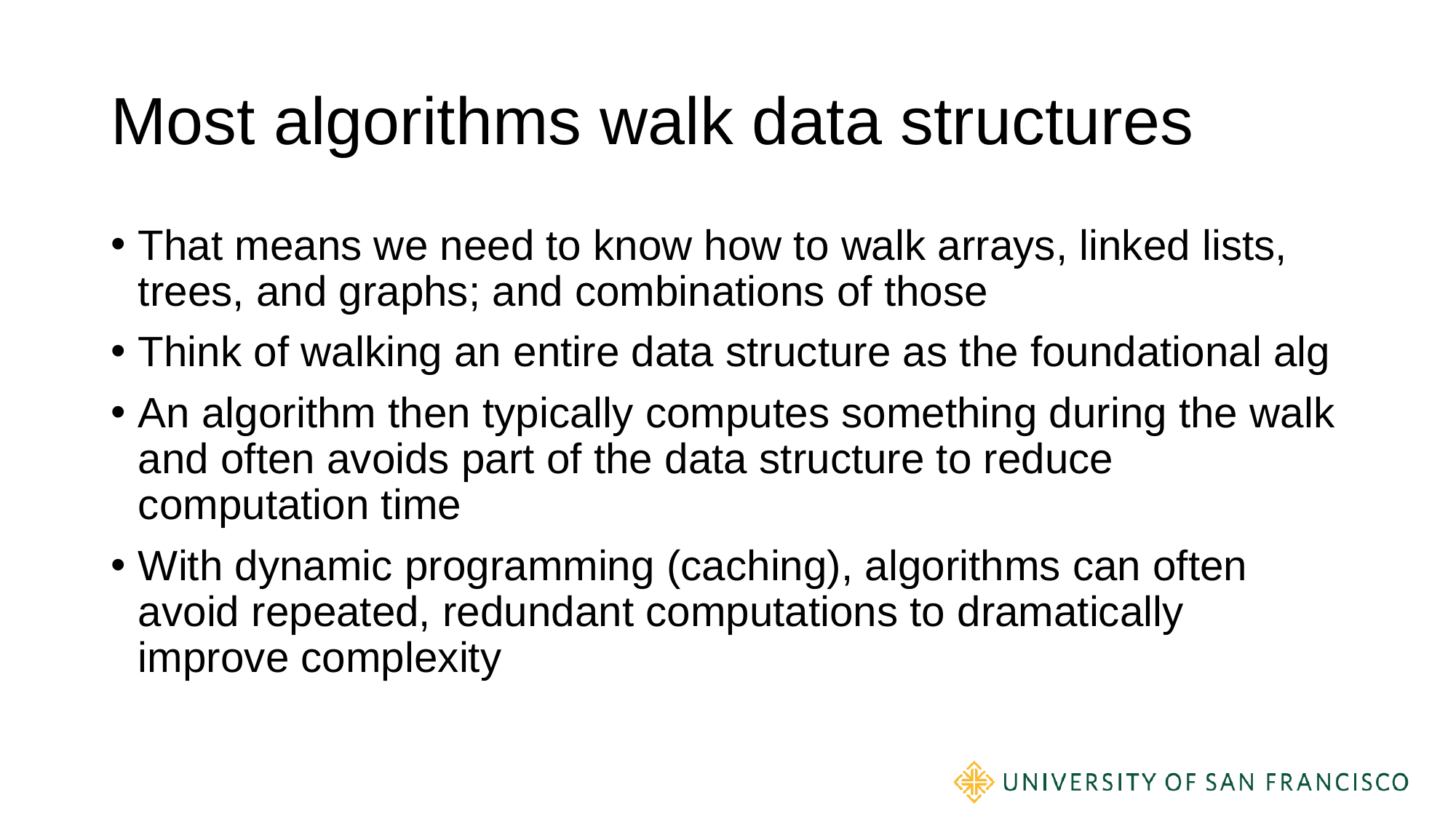

# Most algorithms walk data structures
That means we need to know how to walk arrays, linked lists, trees, and graphs; and combinations of those
Think of walking an entire data structure as the foundational alg
An algorithm then typically computes something during the walk and often avoids part of the data structure to reduce computation time
With dynamic programming (caching), algorithms can often avoid repeated, redundant computations to dramatically improve complexity